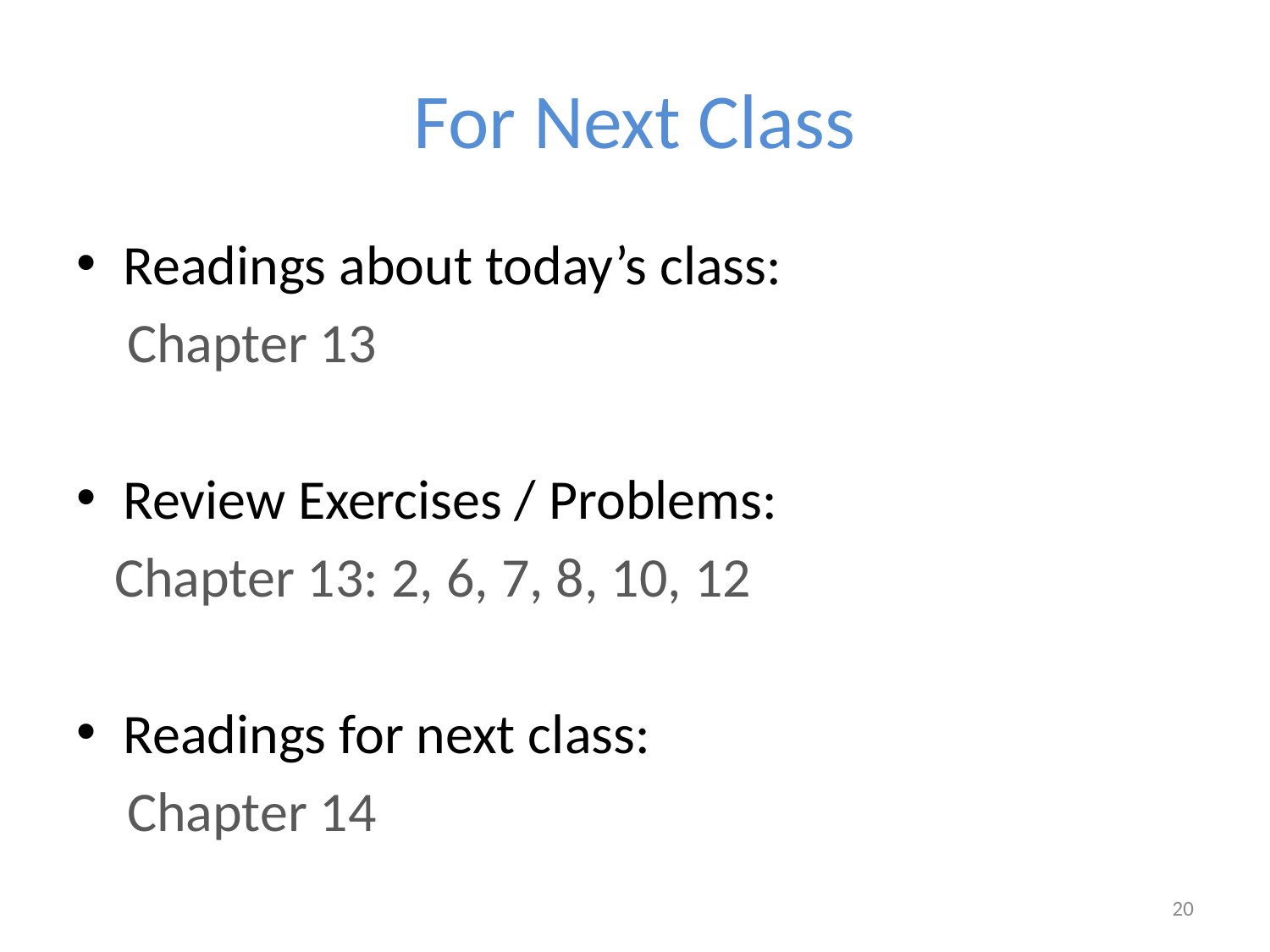

# For Next Class
Readings about today’s class:
    Chapter 13

Review Exercises / Problems:
   Chapter 13: 2, 6, 7, 8, 10, 12

Readings for next class:
    Chapter 14
20